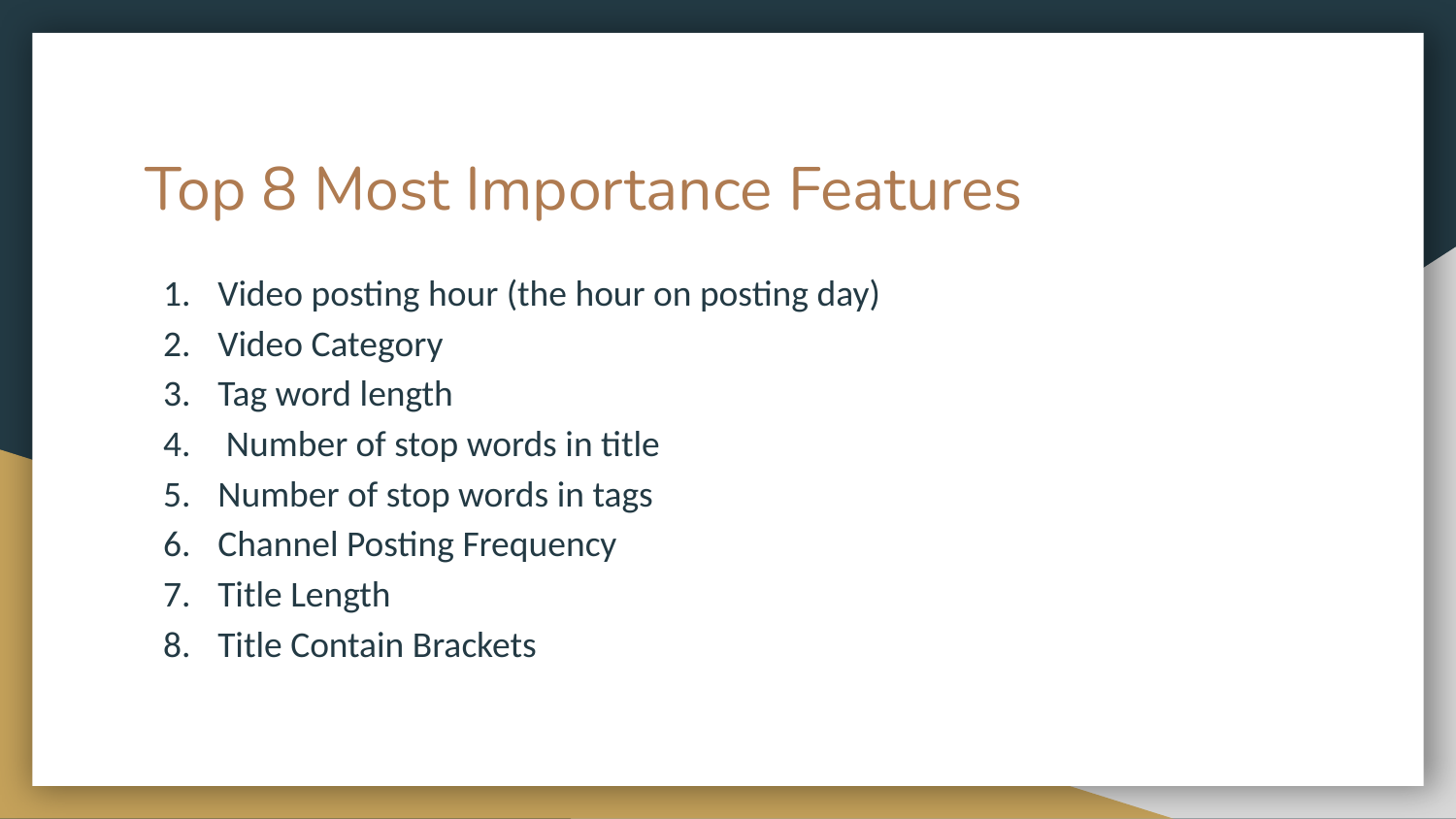

# Top 8 Most Importance Features
Video posting hour (the hour on posting day)
Video Category
Tag word length
 Number of stop words in title
Number of stop words in tags
Channel Posting Frequency
Title Length
Title Contain Brackets